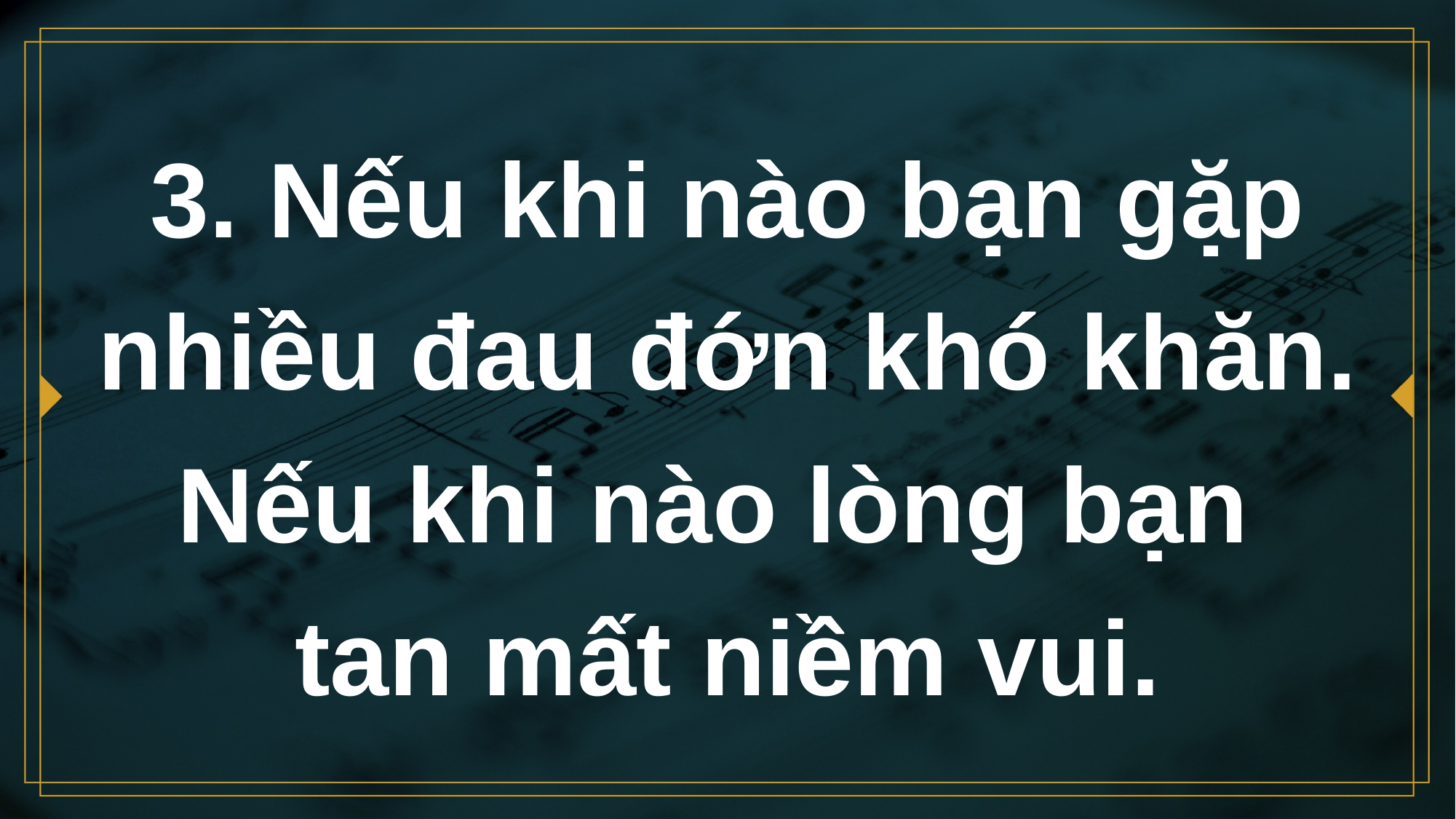

# 3. Nếu khi nào bạn gặp nhiều đau đớn khó khăn. Nếu khi nào lòng bạn tan mất niềm vui.